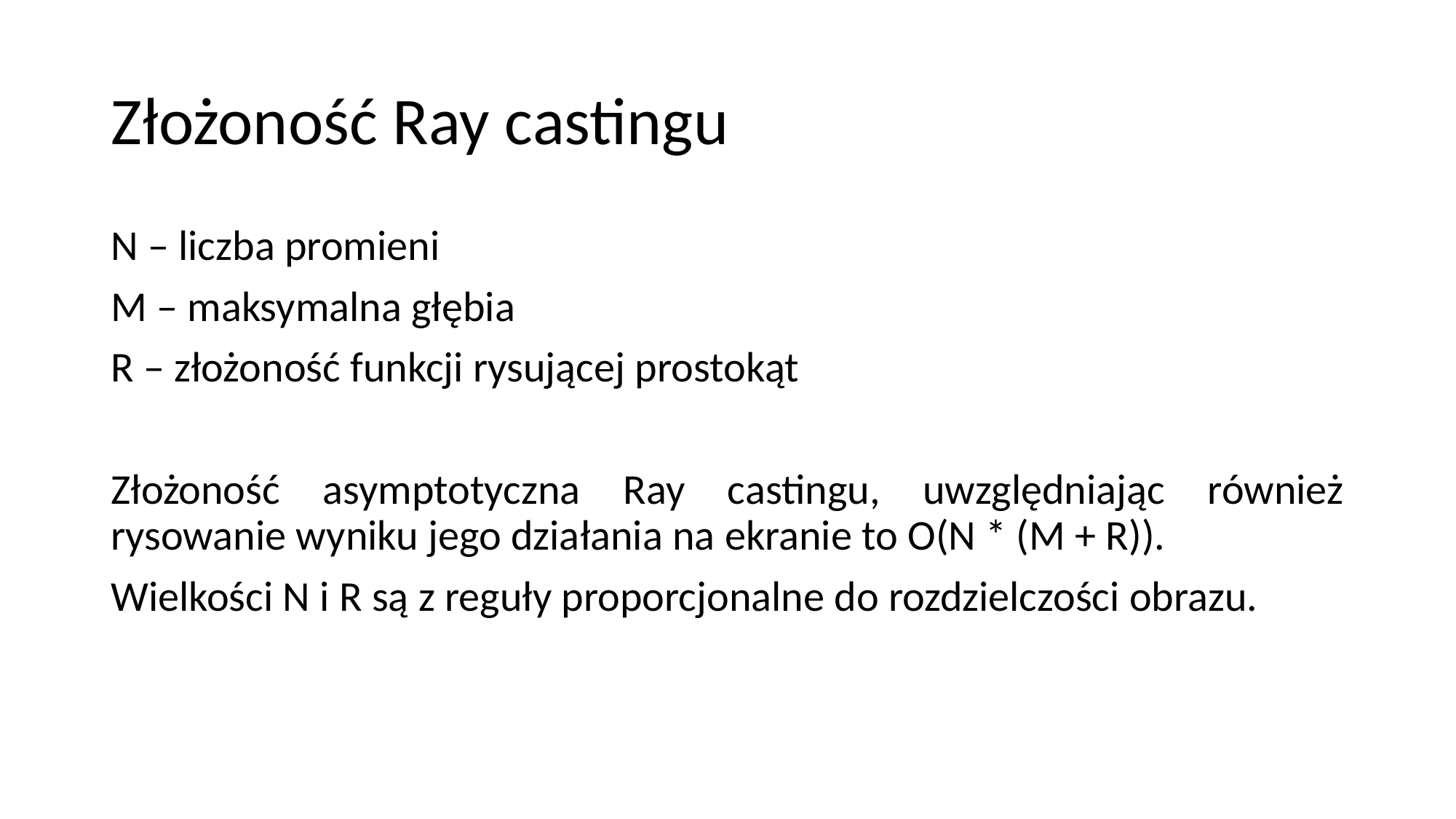

# Złożoność Ray castingu
N – liczba promieni
M – maksymalna głębia
R – złożoność funkcji rysującej prostokąt

Złożoność asymptotyczna Ray castingu, uwzględniając również rysowanie wyniku jego działania na ekranie to O(N * (M + R)).
Wielkości N i R są z reguły proporcjonalne do rozdzielczości obrazu.